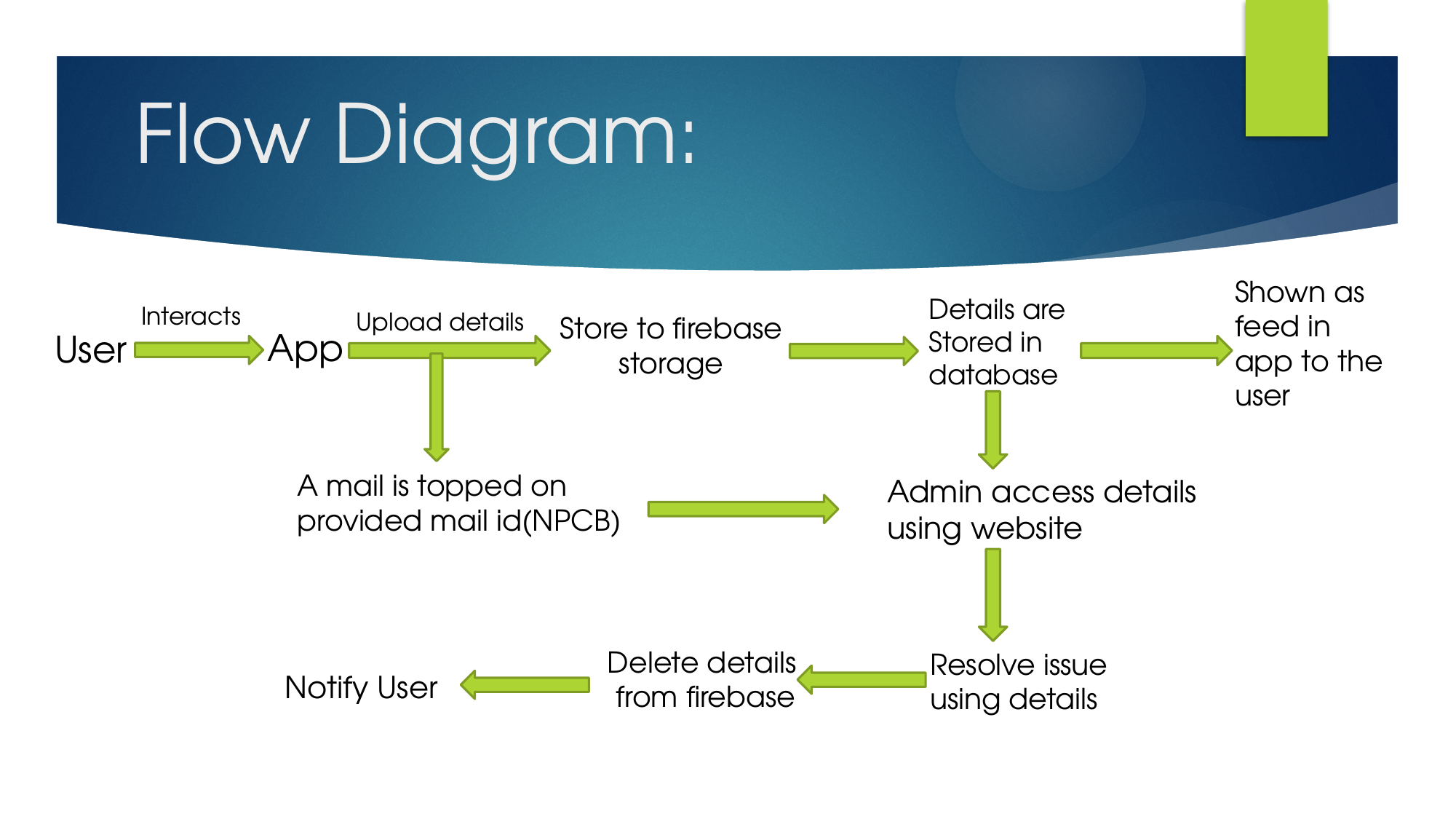

# Flow Diagram:
Shown as feed in app to the user
Details are Stored in  database
Interacts
Upload details
Store to firebase storage
App
User

A mail is topped on
provided mail id(NPCB)
Admin access details using website

Delete details
 from firebase
Resolve issue
using details
Notify User